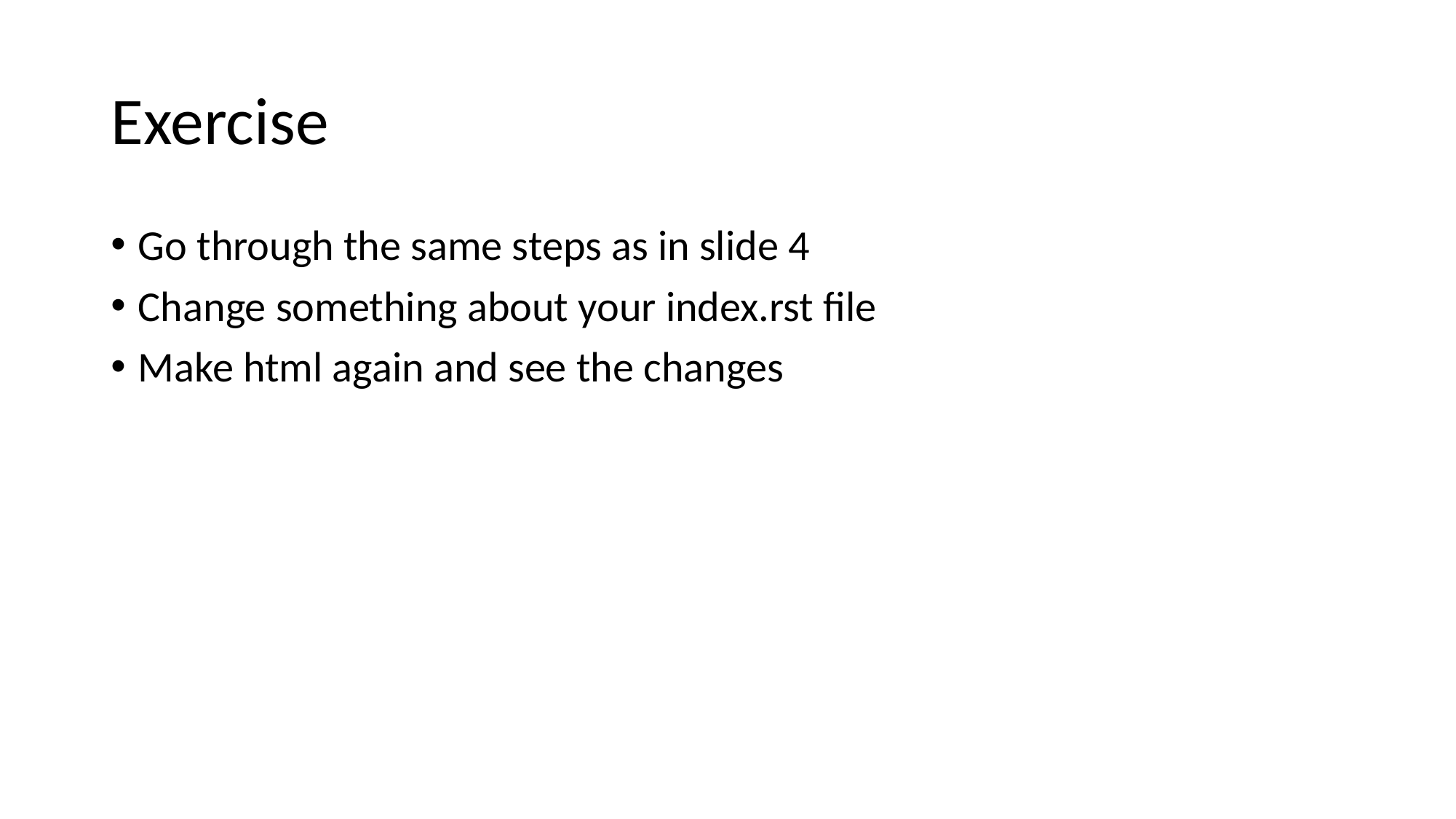

# Exercise
Go through the same steps as in slide 4
Change something about your index.rst file
Make html again and see the changes